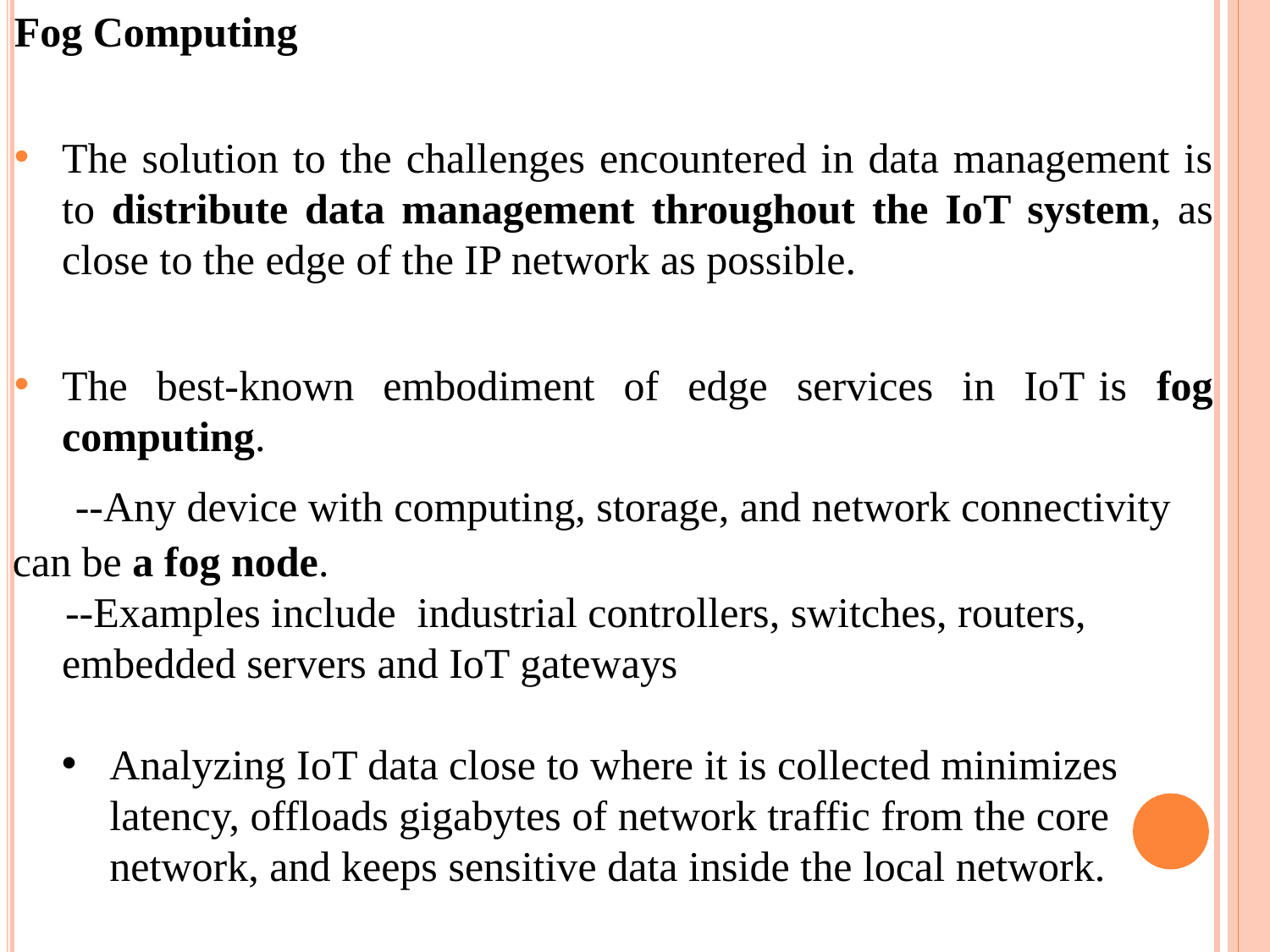

Fog Computing

The solution to the challenges encountered in data management is to distribute data management throughout the IoT system, as close to the edge of the IP network as possible.

The  best-known  embodiment  of  edge  services  in  IoT is  fog computing.
    --Any device with computing, storage, and network connectivity can be a fog node.
     --Examples include  industrial controllers, switches, routers,
embedded servers and IoT gateways

Analyzing IoT data close to where it is collected minimizes latency, offloads gigabytes of network traffic from the core network, and keeps sensitive data inside the local network.